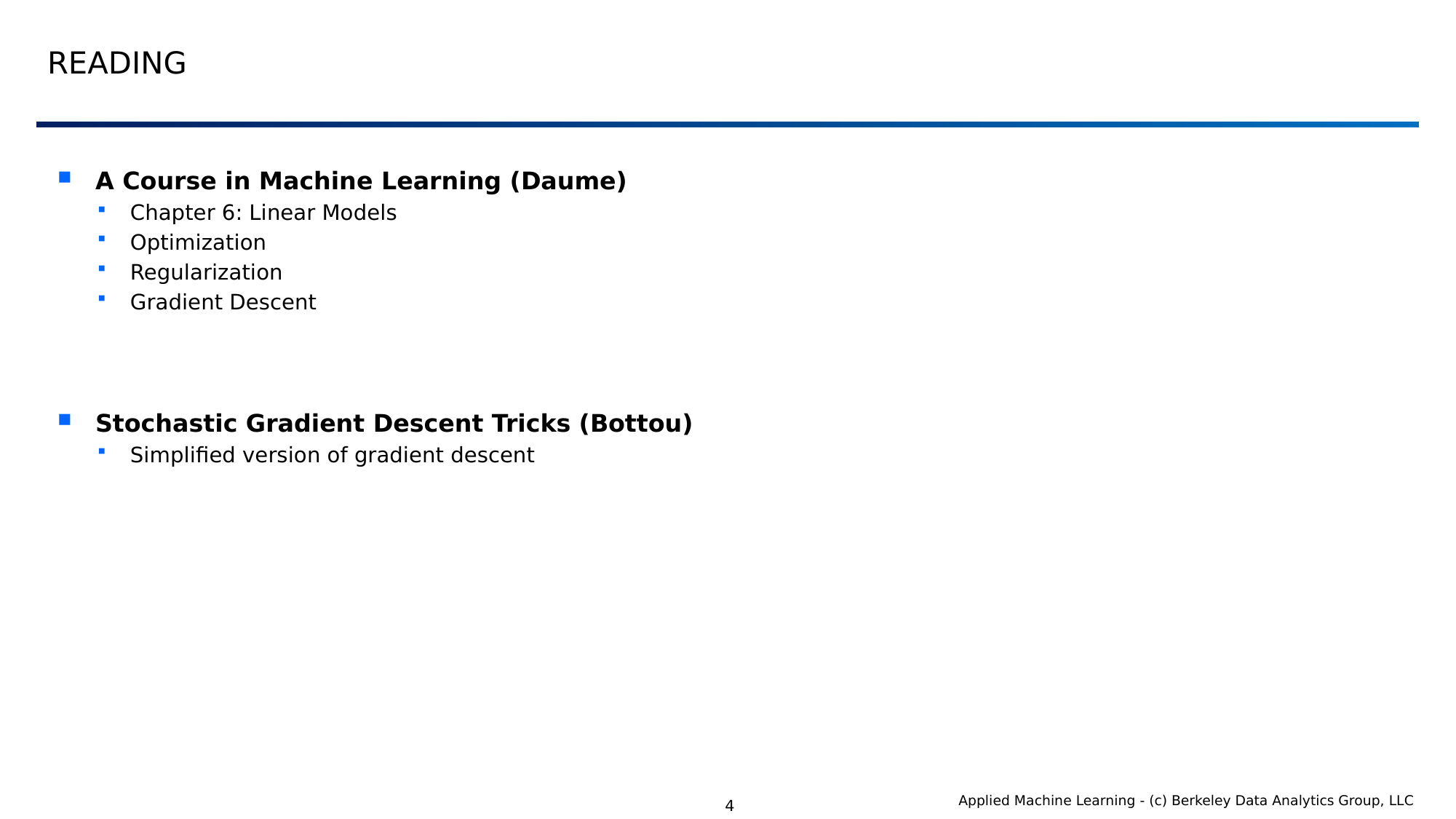

# Reading
A Course in Machine Learning (Daume)
Chapter 6: Linear Models
Optimization
Regularization
Gradient Descent

Stochastic Gradient Descent Tricks (Bottou)
Simplified version of gradient descent

4
Applied Machine Learning - (c) Berkeley Data Analytics Group, LLC